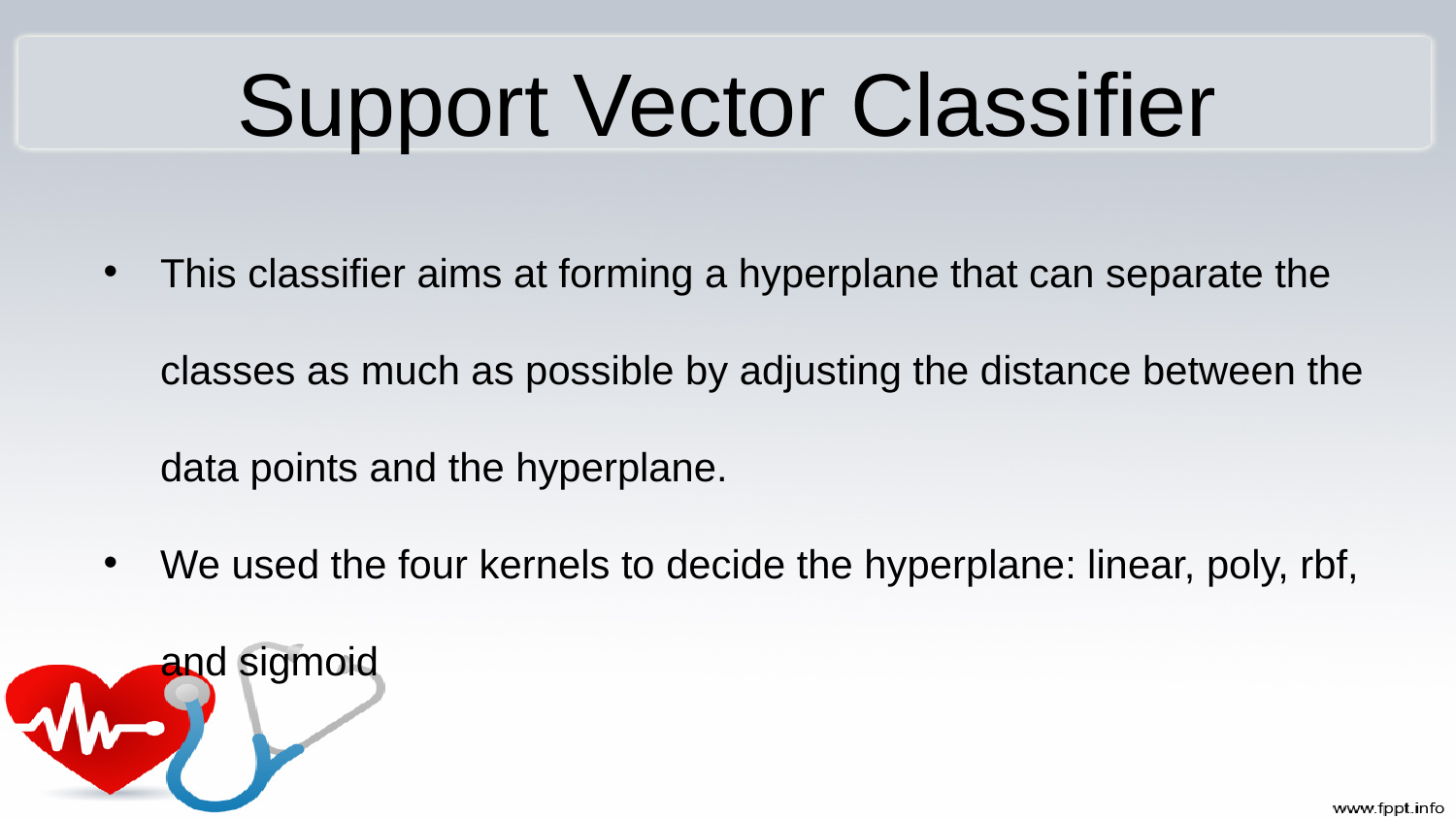

# Support Vector Classifier
This classifier aims at forming a hyperplane that can separate the classes as much as possible by adjusting the distance between the data points and the hyperplane.
We used the four kernels to decide the hyperplane: linear, poly, rbf, and sigmoid